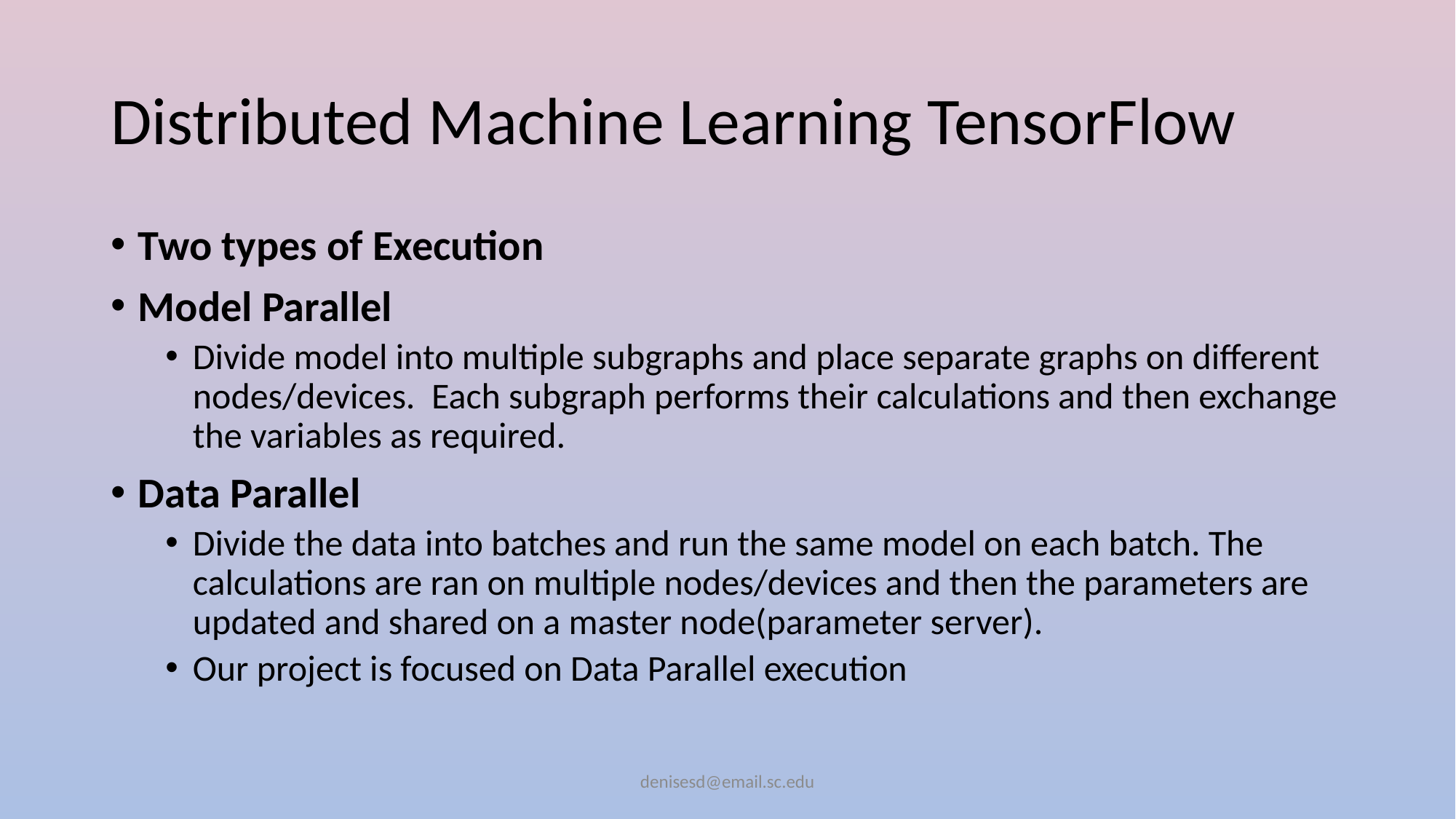

# Distributed Machine Learning TensorFlow
Two types of Execution
Model Parallel
Divide model into multiple subgraphs and place separate graphs on different nodes/devices.  Each subgraph performs their calculations and then exchange the variables as required.
Data Parallel
Divide the data into batches and run the same model on each batch. The calculations are ran on multiple nodes/devices and then the parameters are updated and shared on a master node(parameter server).
Our project is focused on Data Parallel execution

denisesd@email.sc.edu